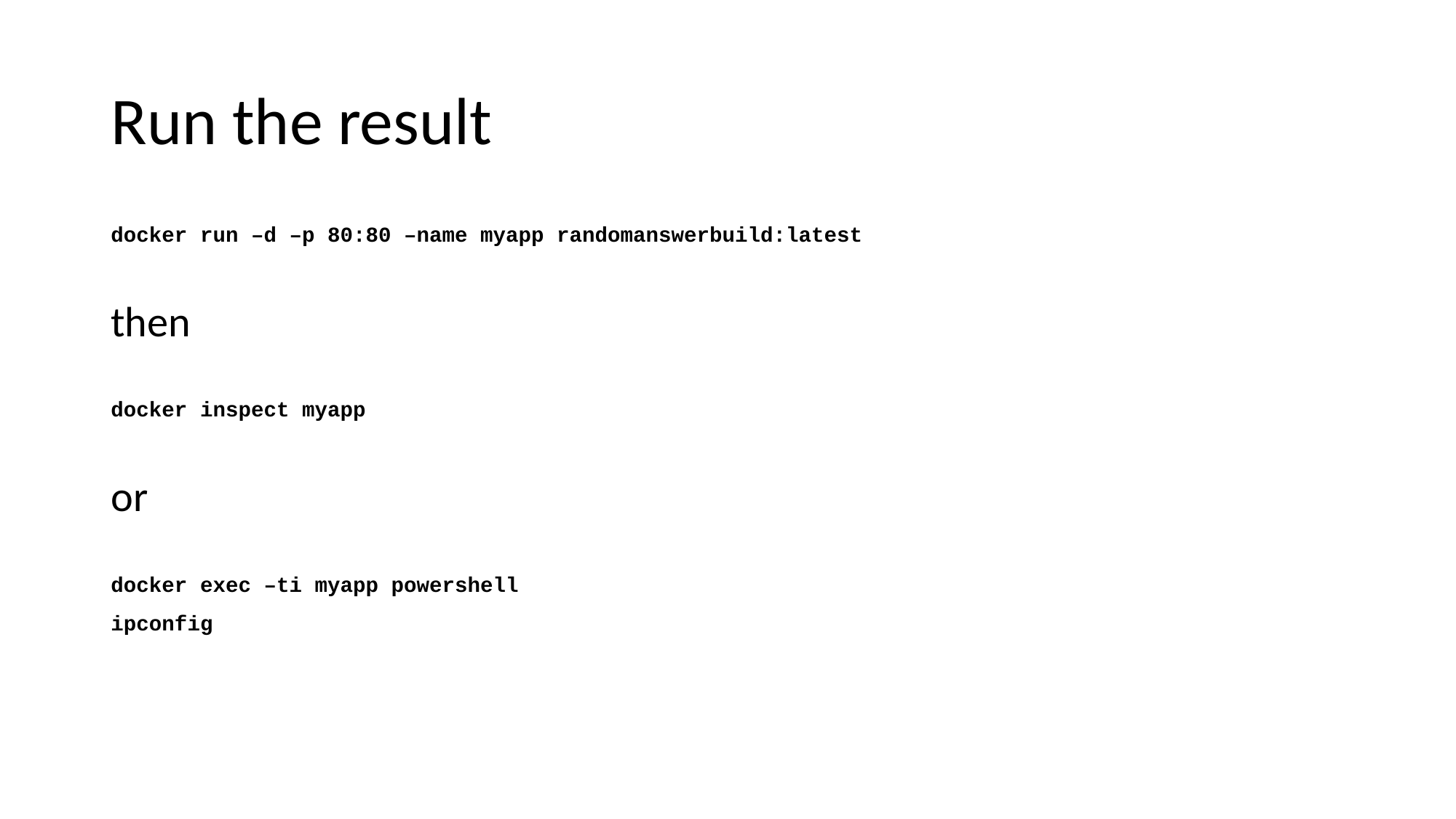

# Run the result
docker run –d –p 80:80 –name myapp randomanswerbuild:latest

then

docker inspect myapp

or

docker exec –ti myapp powershell
ipconfig